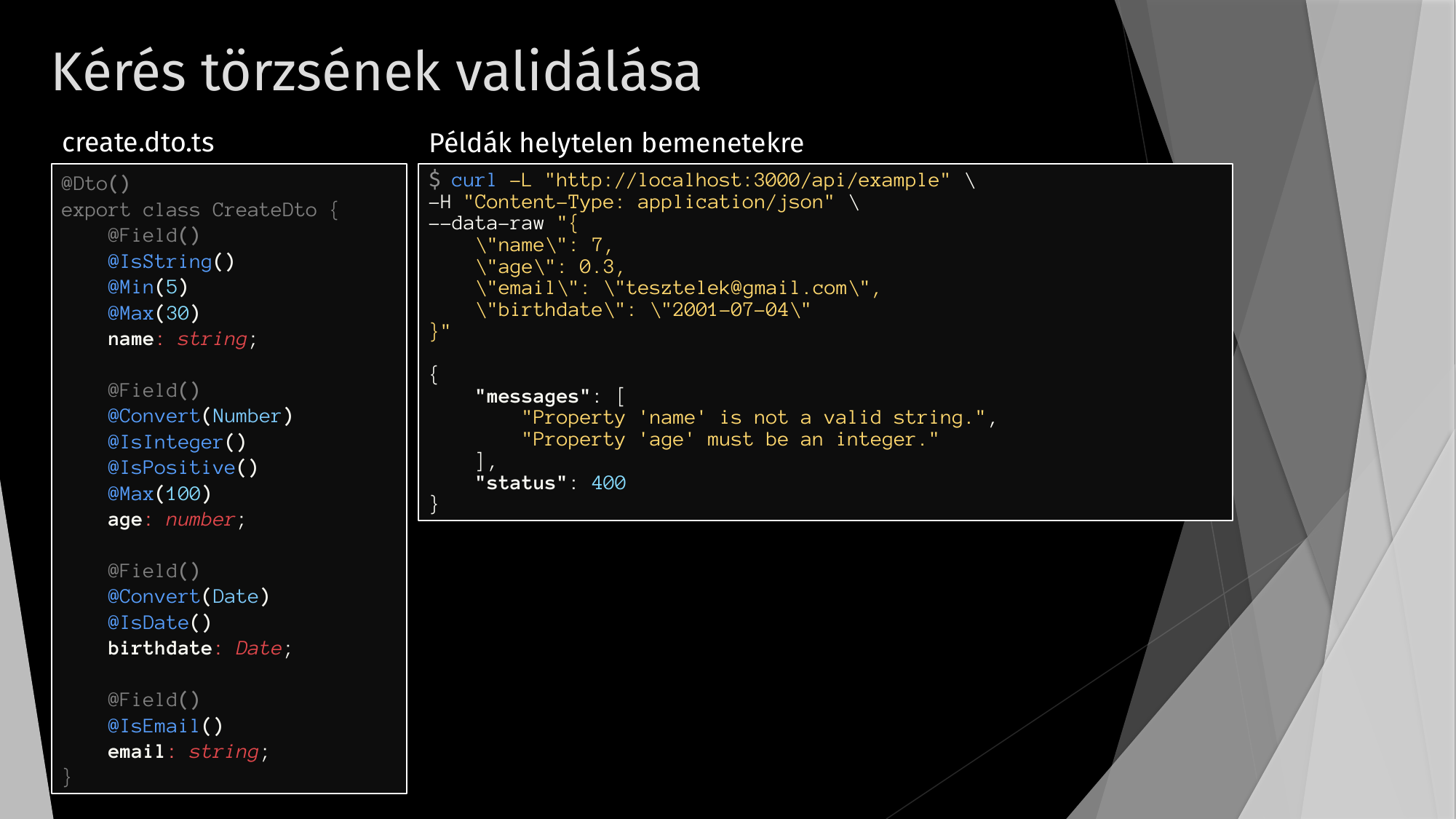

# Kérés törzsének validálása
create.dto.ts
Példák helytelen bemenetekre
@Dto()
export class CreateDto {
    @Field()
    @IsString()
    @Min(5)
    @Max(30)
    name: string;
    @Field()
    @Convert(Number)
    @IsInteger()
    @IsPositive()
    @Max(100)
    age: number;
    @Field()
    @Convert(Date)
    @IsDate()
    birthdate: Date;
    @Field()
    @IsEmail()
    email: string;
}
$ curl -L "http://localhost:3000/api/example" \
-H "Content-Type: application/json" \
--data-raw "{
    \"name\": 7,
    \"age\": 0.3,
    \"email\": \"tesztelek@gmail.com\",
    \"birthdate\": \"2001-07-04\"
}"

{
    "messages": [
        "Property 'name' is not a valid string.",
        "Property 'age' must be an integer."
    ],
    "status": 400
}